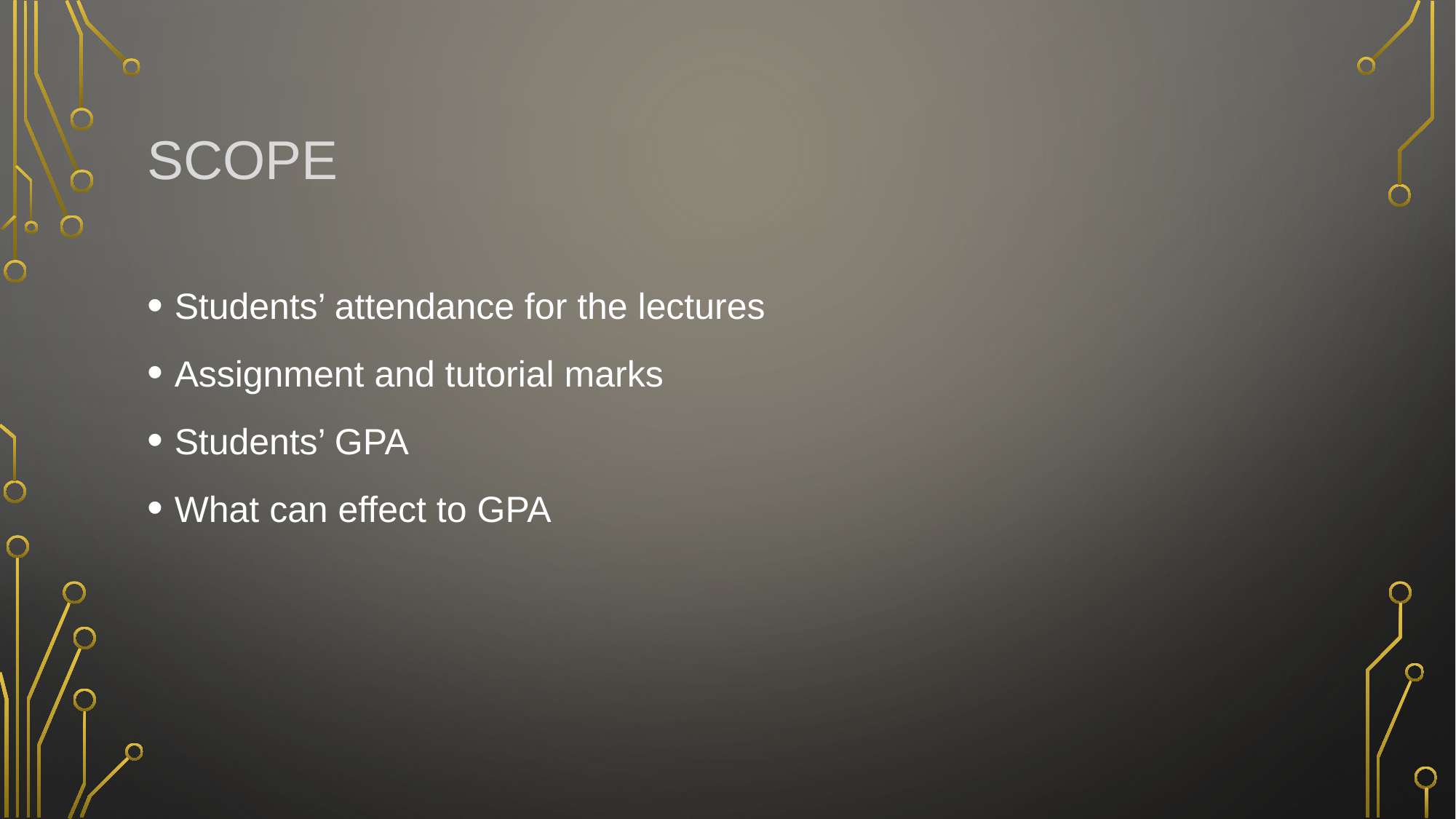

# Scope
Students’ attendance for the lectures
Assignment and tutorial marks
Students’ GPA
What can effect to GPA